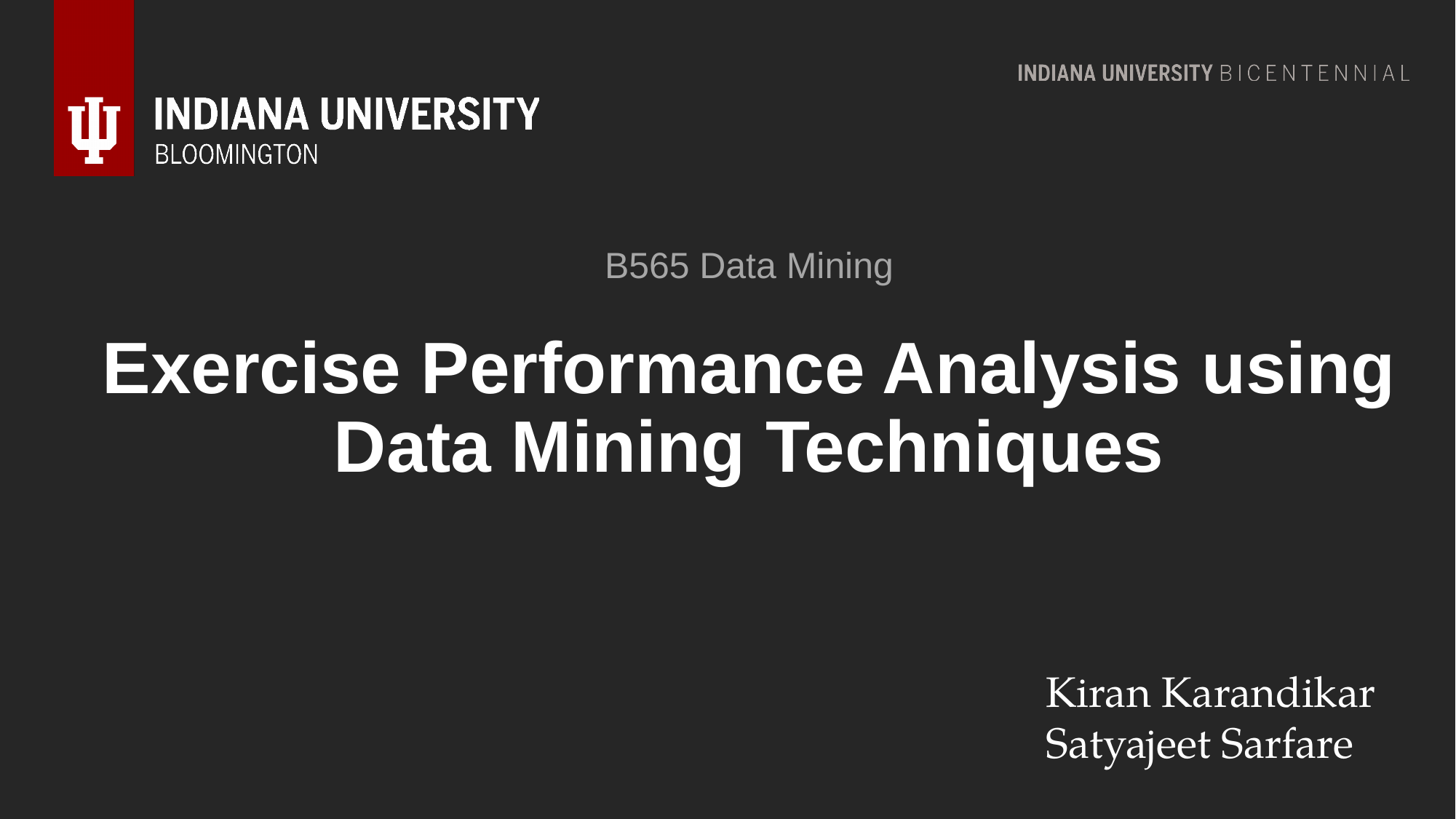

B565 Data Mining

# Exercise Performance Analysis using Data Mining Techniques

Kiran Karandikar
Satyajeet Sarfare